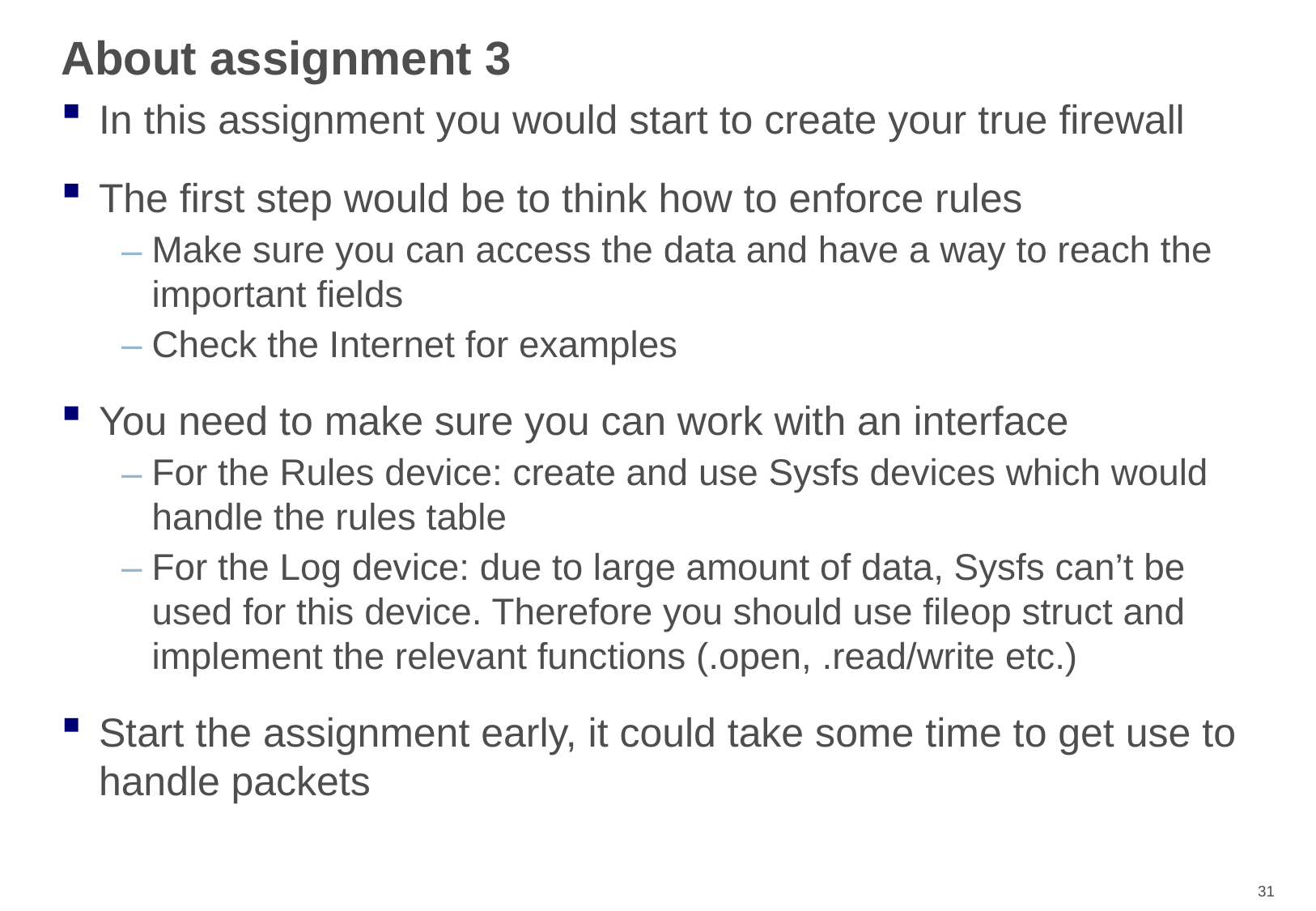

# About assignment 3
In this assignment you would start to create your true firewall
The first step would be to think how to enforce rules
Make sure you can access the data and have a way to reach the important fields
Check the Internet for examples
You need to make sure you can work with an interface
For the Rules device: create and use Sysfs devices which would handle the rules table
For the Log device: due to large amount of data, Sysfs can’t be used for this device. Therefore you should use fileop struct and implement the relevant functions (.open, .read/write etc.)
Start the assignment early, it could take some time to get use to handle packets